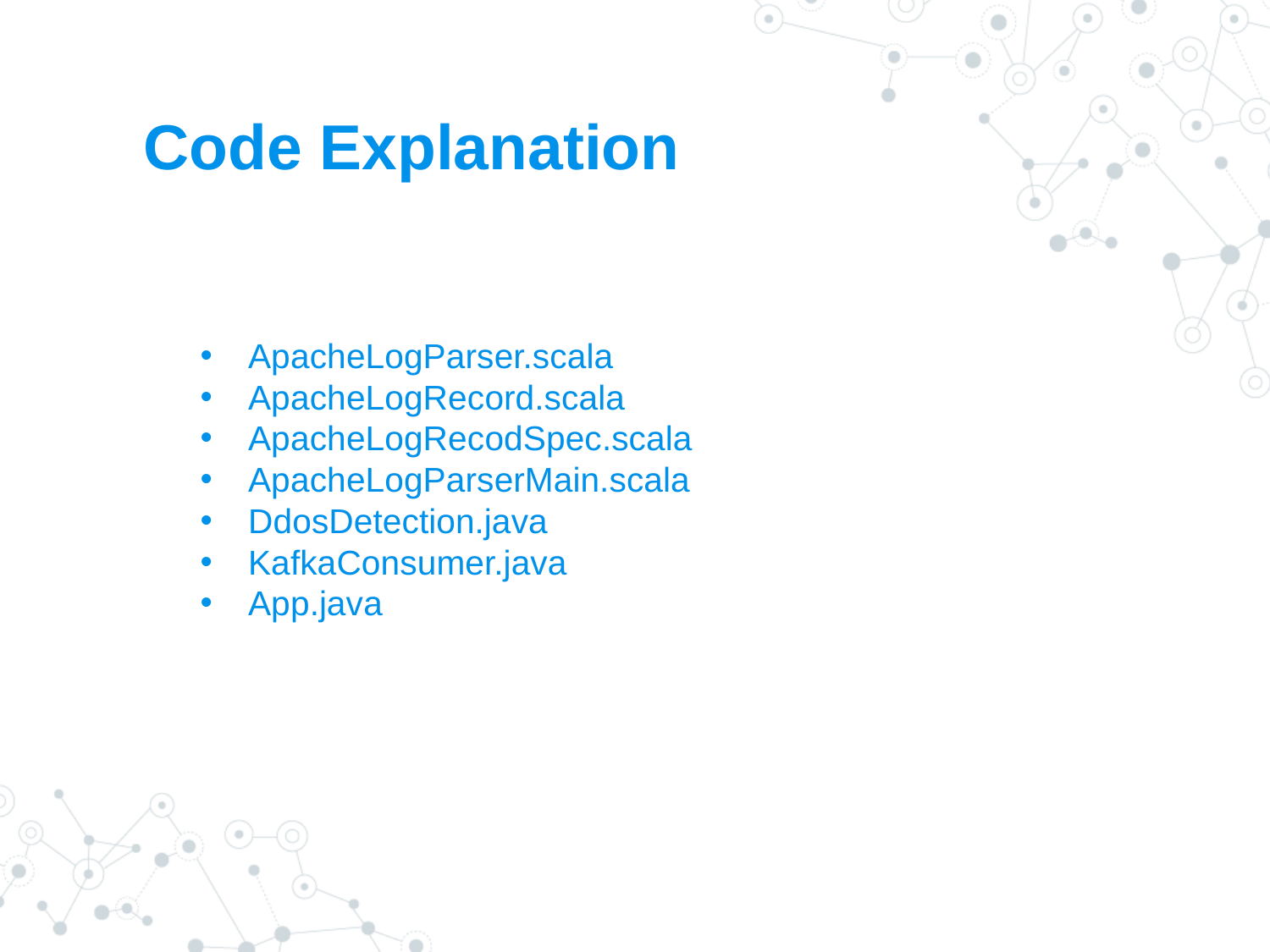

# Code Explanation

ApacheLogParser.scala
ApacheLogRecord.scala
ApacheLogRecodSpec.scala
ApacheLogParserMain.scala
DdosDetection.java
KafkaConsumer.java
App.java